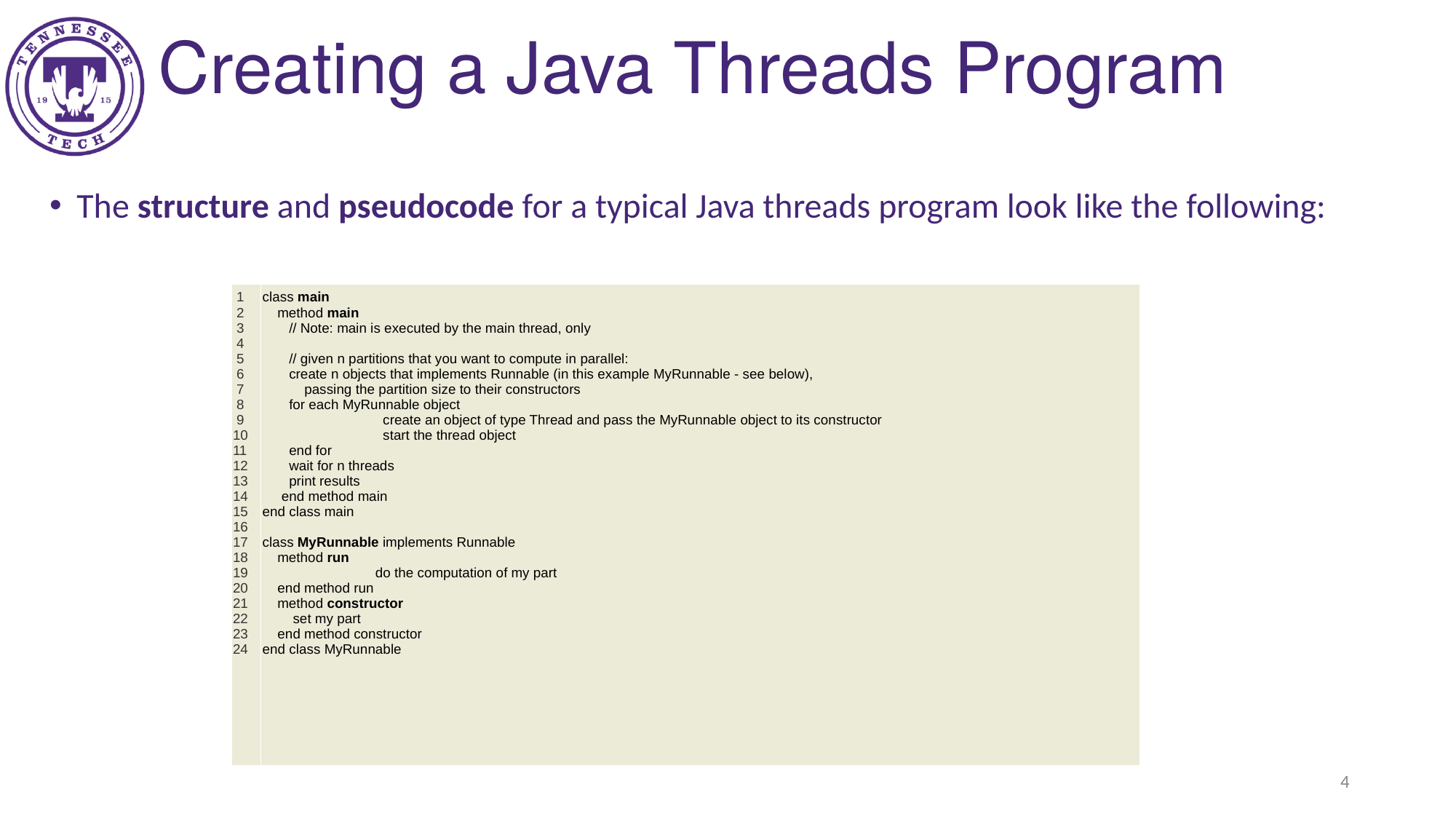

Creating a Java Threads Program
The structure and pseudocode for a typical Java threads program look like the following:
| 1 2 3 4 5 6 7 8 9 10 11 12 13 14 15 16 17 18 19 20 21 22 23 24 | class main method main // Note: main is executed by the main thread, only // given n partitions that you want to compute in parallel: create n objects that implements Runnable (in this example MyRunnable - see below), passing the partition size to their constructors for each MyRunnable object create an object of type Thread and pass the MyRunnable object to its constructor start the thread object end for wait for n threads print results end method main end class main class MyRunnable implements Runnable method run do the computation of my part end method run method constructor set my part end method constructor end class MyRunnable |
| --- | --- |
4